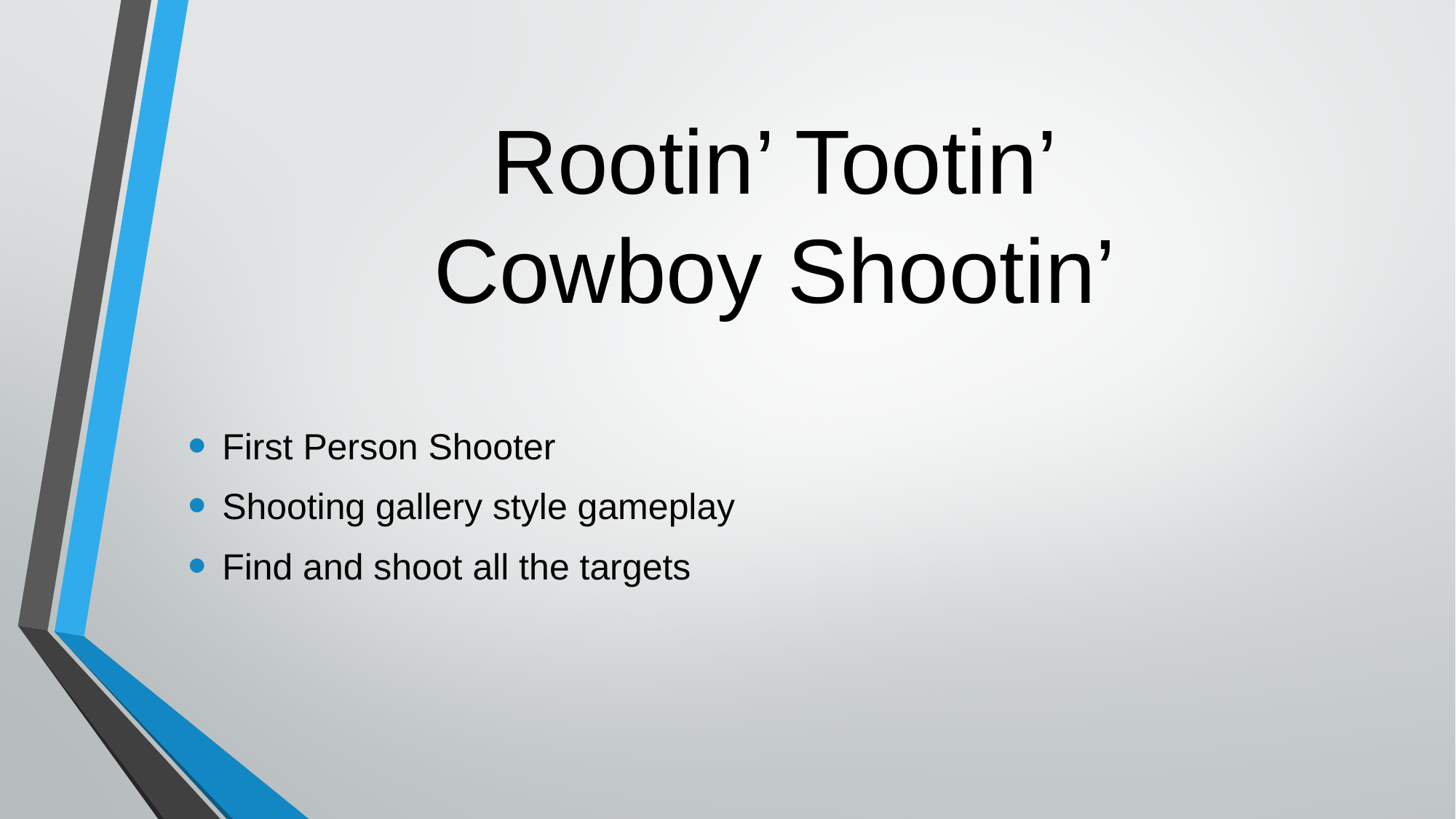

# Rootin’ Tootin’ Cowboy Shootin’
First Person Shooter
Shooting gallery style gameplay
Find and shoot all the targets